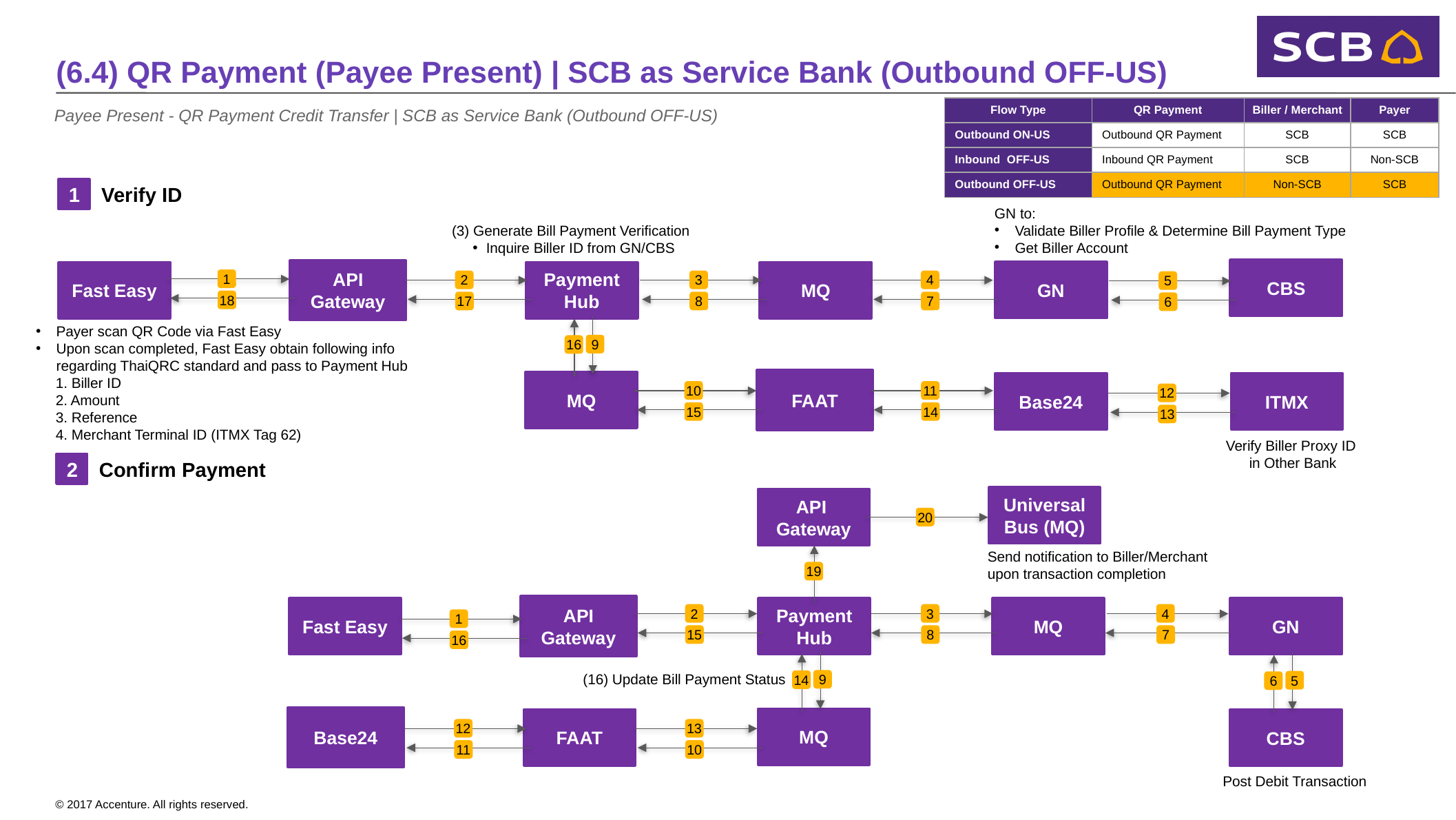

# (6.4) QR Payment (Payee Present) | SCB as Service Bank (Outbound OFF-US)
| Flow Type | QR Payment | Biller / Merchant | Payer |
| --- | --- | --- | --- |
| Outbound ON-US | Outbound QR Payment | SCB | SCB |
| Inbound OFF-US | Inbound QR Payment | SCB | Non-SCB |
| Outbound OFF-US | Outbound QR Payment | Non-SCB | SCB |
Payee Present - QR Payment Credit Transfer | SCB as Service Bank (Outbound OFF-US)
1
Verify ID
GN to:
Validate Biller Profile & Determine Bill Payment Type
Get Biller Account
(3) Generate Bill Payment Verification
Inquire Biller ID from GN/CBS
CBS
API Gateway
GN
Fast Easy
Payment
Hub
MQ
1
2
3
4
5
18
17
8
7
6
9
16
Payer scan QR Code via Fast Easy
Upon scan completed, Fast Easy obtain following info regarding ThaiQRC standard and pass to Payment Hub
     1. Biller ID
     2. Amount
     3. Reference
     4. Merchant Terminal ID (ITMX Tag 62)
FAAT
MQ
Base24
ITMX
10
11
12
15
14
13
Verify Biller Proxy ID
in Other Bank
2
Confirm Payment
Universal Bus (MQ)
API
Gateway
20
Send notification to Biller/Merchant upon transaction completion
19
API Gateway
Fast Easy
Payment Hub
MQ
GN
2
3
4
1
15
8
7
16
(16) Update Bill Payment Status
9
14
5
6
Base24
MQ
FAAT
CBS
12
13
11
10
Post Debit Transaction